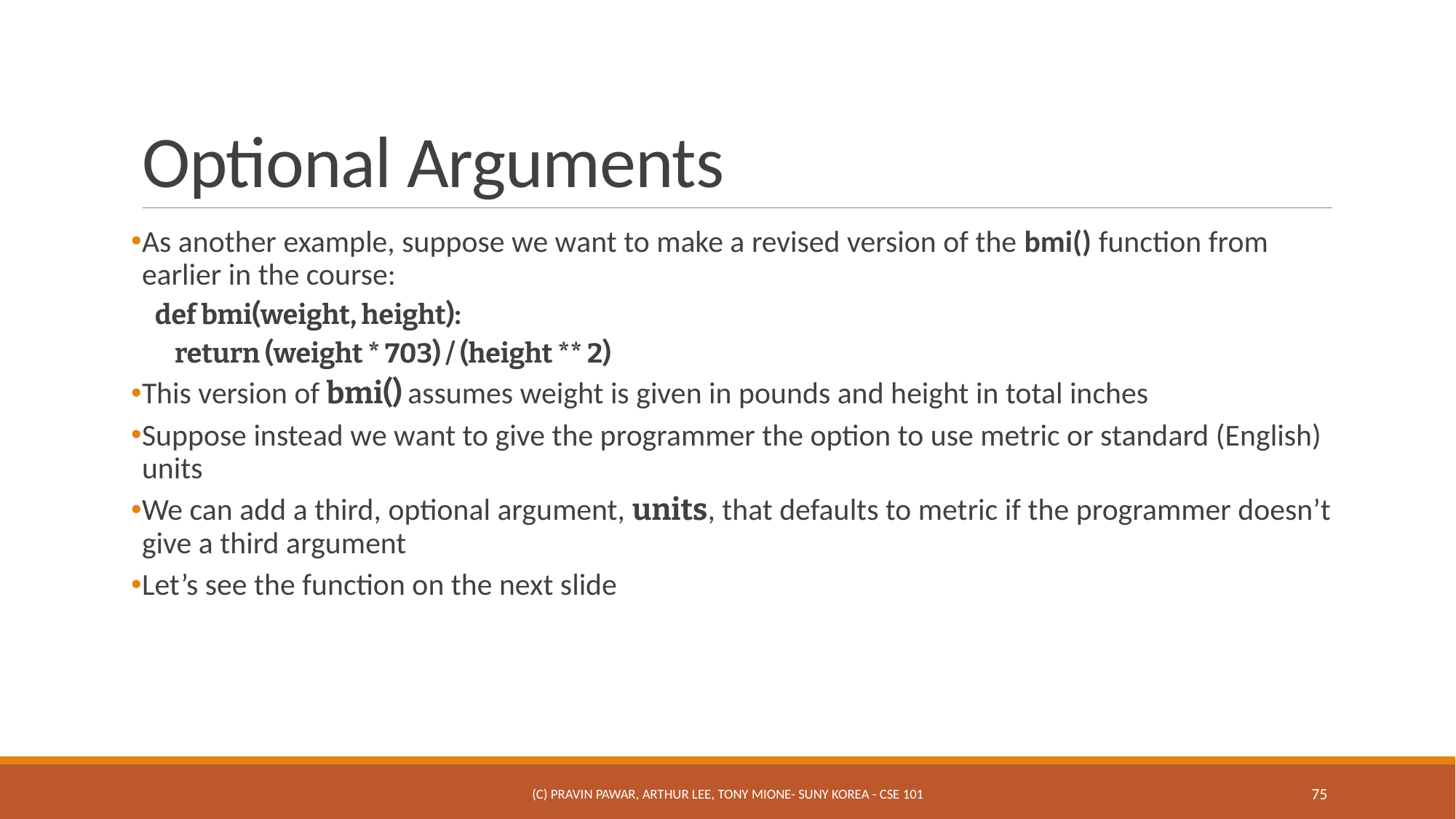

# Optional Arguments
As another example, suppose we want to make a revised version of the bmi() function from earlier in the course:
def bmi(weight, height):
    return (weight * 703) / (height ** 2)
This version of bmi() assumes weight is given in pounds and height in total inches
Suppose instead we want to give the programmer the option to use metric or standard (English) units
We can add a third, optional argument, units, that defaults to metric if the programmer doesn’t give a third argument
Let’s see the function on the next slide

(c) Pravin Pawar, Arthur Lee, Tony Mione- SUNY Korea - CSE 101
75